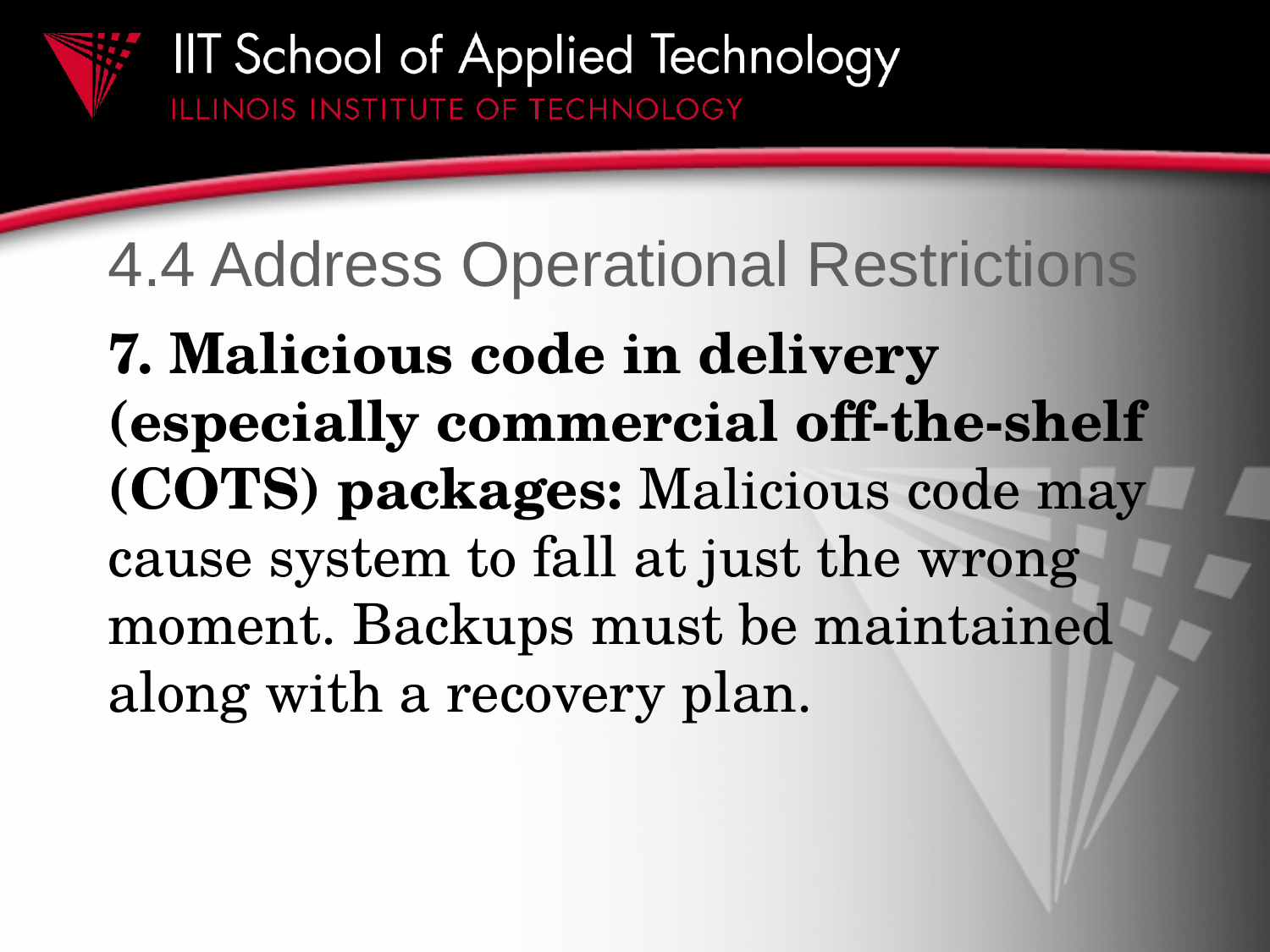

# 4.4 Address Operational Restrictions
7. Malicious code in delivery (especially commercial off-the-shelf (COTS) packages: Malicious code may cause system to fall at just the wrong moment. Backups must be maintained along with a recovery plan.